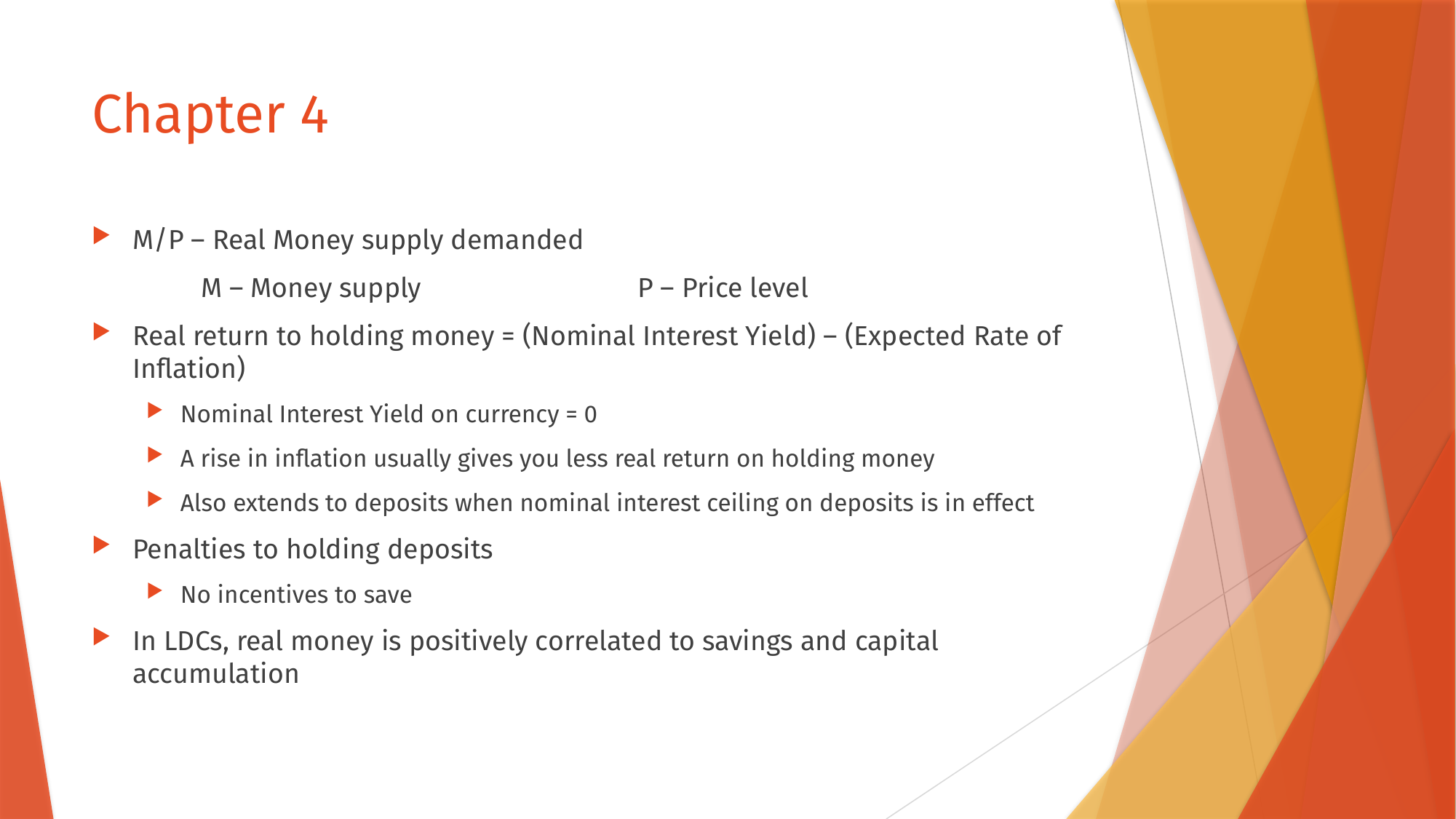

# Chapter 4
M/P – Real Money supply demanded
	M – Money supply		P – Price level
Real return to holding money = (Nominal Interest Yield) – (Expected Rate of Inflation)
Nominal Interest Yield on currency = 0
A rise in inflation usually gives you less real return on holding money
Also extends to deposits when nominal interest ceiling on deposits is in effect
Penalties to holding deposits
No incentives to save
In LDCs, real money is positively correlated to savings and capital accumulation